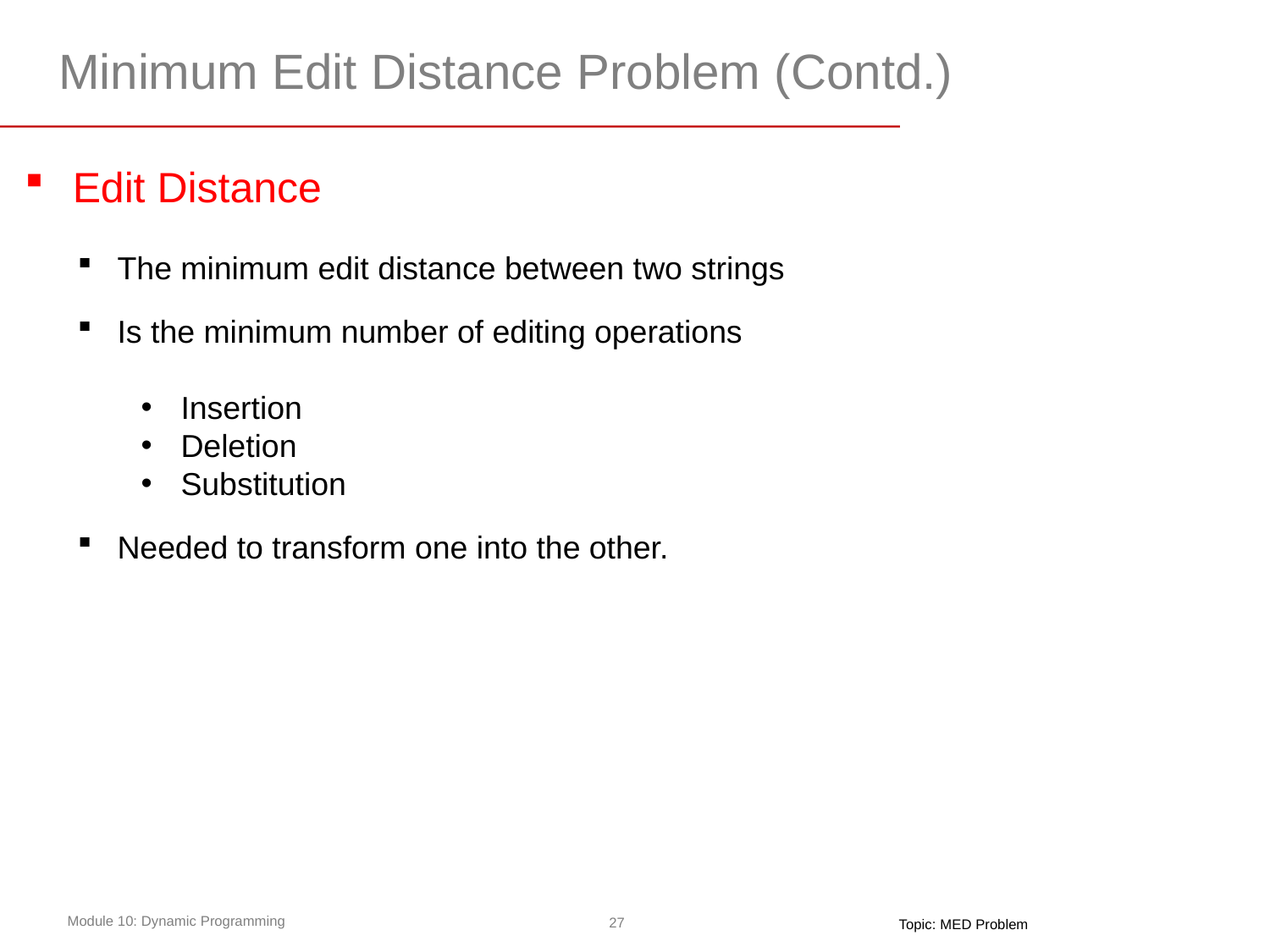

# Minimum Edit Distance Problem (Contd.)
Edit Distance

The minimum edit distance between two strings

Is the minimum number of editing operations

Insertion
Deletion
Substitution

Needed to transform one into the other.
Topic: MED Problem